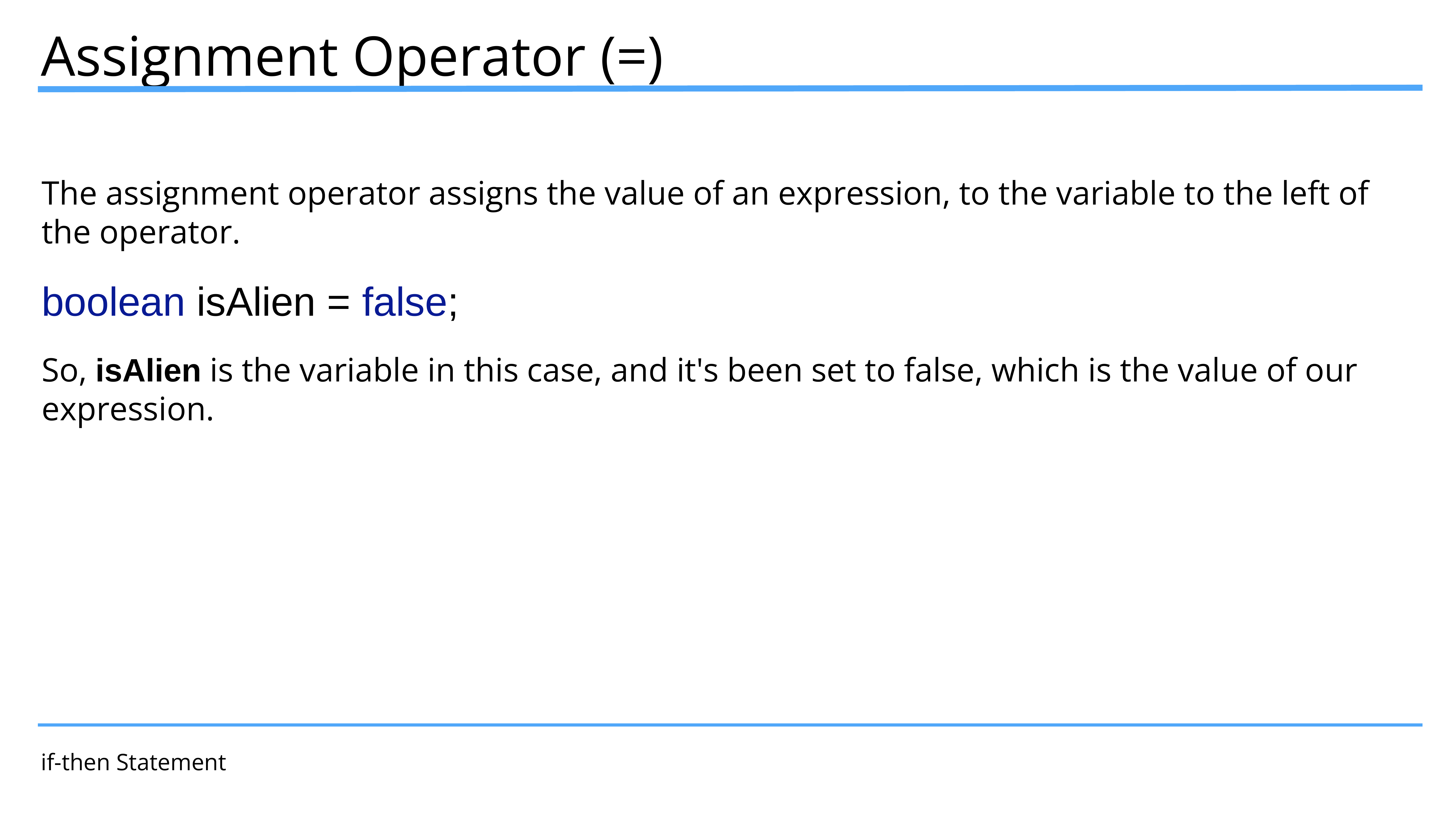

Assignment Operator (=)
The assignment operator assigns the value of an expression, to the variable to the left of the operator.
boolean isAlien = false;
So, isAlien is the variable in this case, and it's been set to false, which is the value of our expression.

if-then Statement